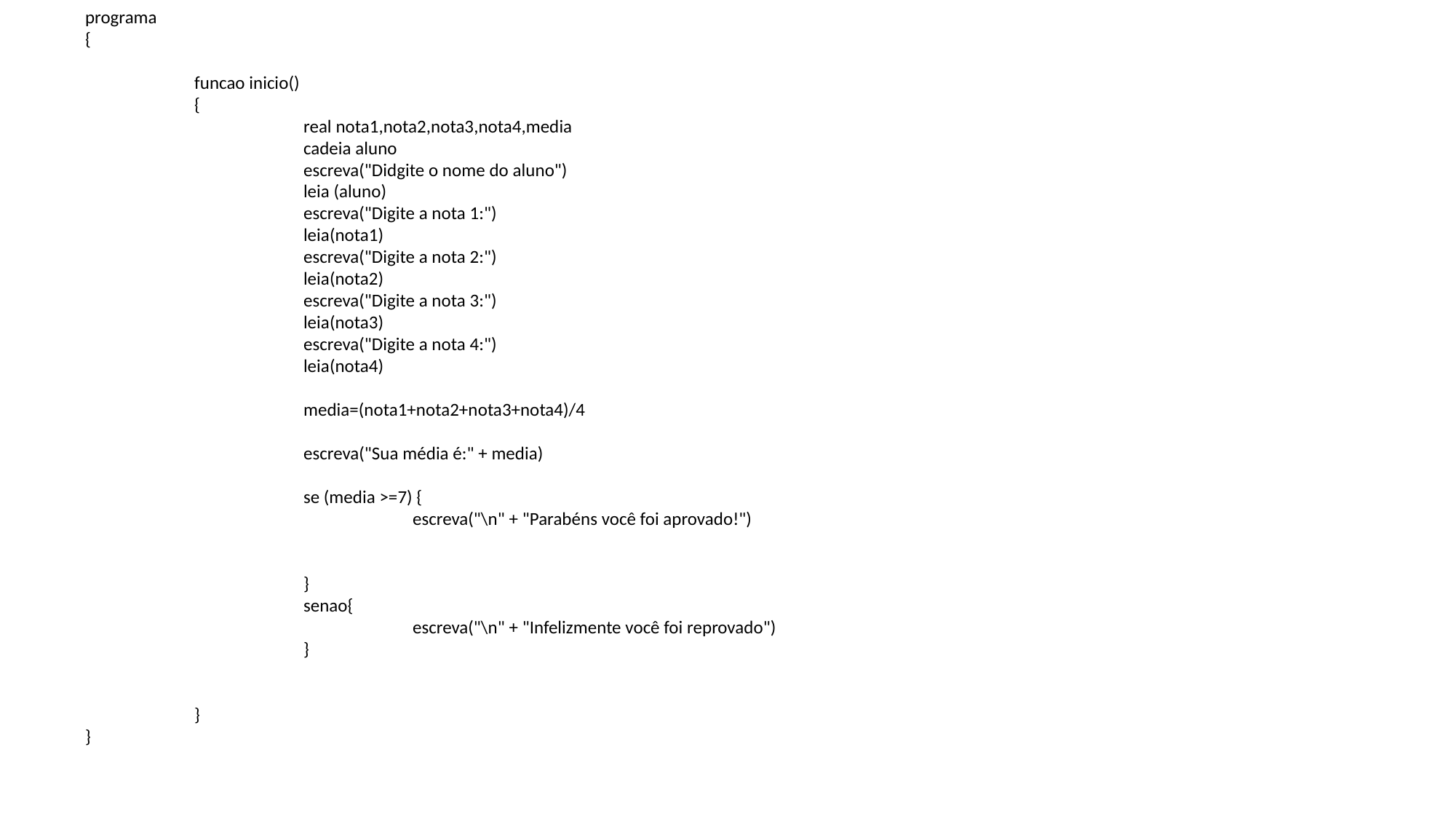

programa
{

	funcao inicio()
	{
		real nota1,nota2,nota3,nota4,media
		cadeia aluno
		escreva("Didgite o nome do aluno")
		leia (aluno)
		escreva("Digite a nota 1:")
		leia(nota1)
		escreva("Digite a nota 2:")
		leia(nota2)
		escreva("Digite a nota 3:")
		leia(nota3)
		escreva("Digite a nota 4:")
		leia(nota4)

		media=(nota1+nota2+nota3+nota4)/4

		escreva("Sua média é:" + media)

		se (media >=7) {
			escreva("\n" + "Parabéns você foi aprovado!")

		}
		senao{
			escreva("\n" + "Infelizmente você foi reprovado")
		}

	}
}